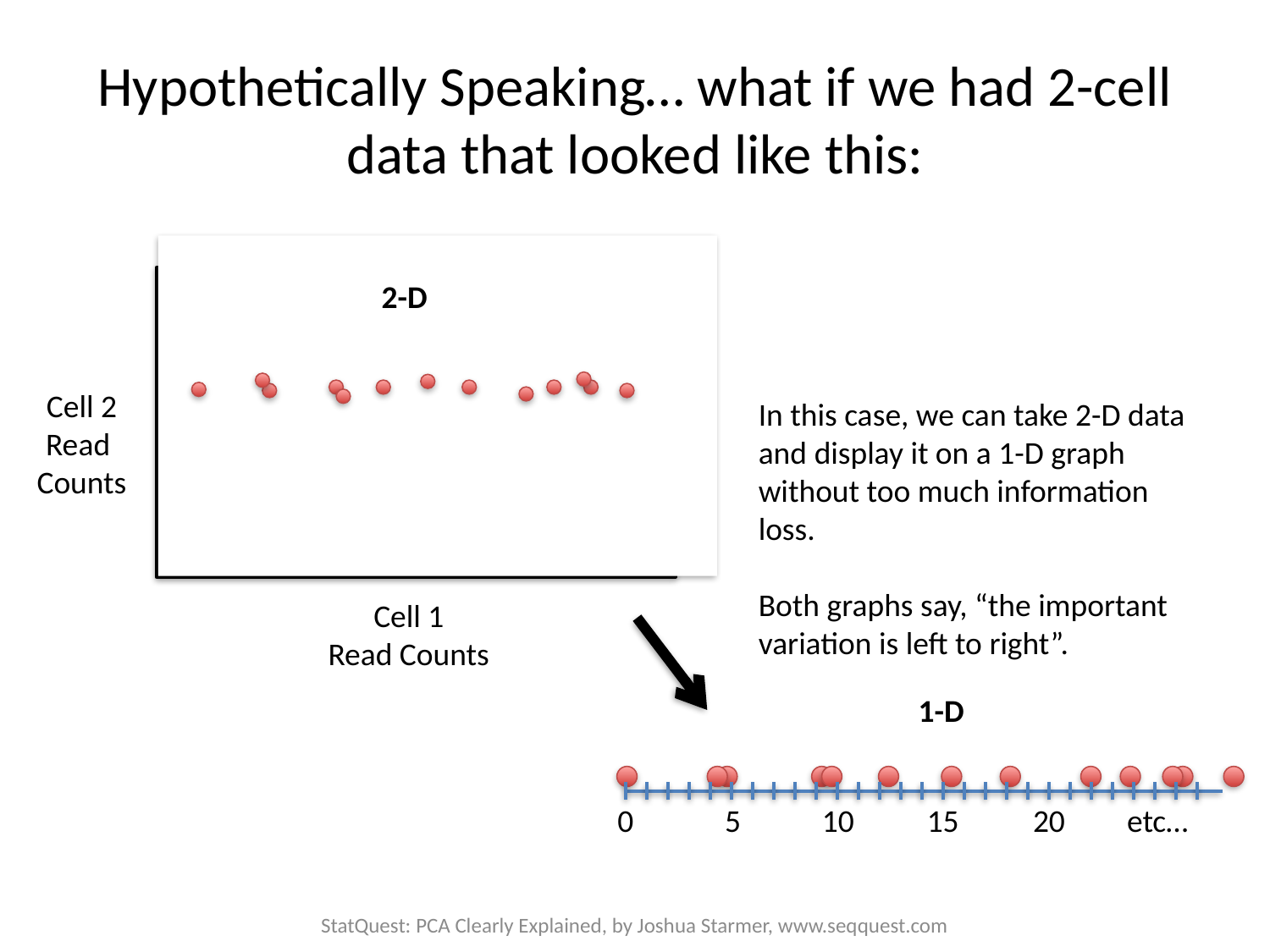

# Hypothetically Speaking… what if we had 2-cell data that looked like this:

Cell 2
Read
Counts
Cell 1
Read Counts
2-D
In this case, we can take 2-D data and display it on a 1-D graph without too much information loss.

Both graphs say, “the important variation is left to right”.
1-D

0
5
10
15
20
etc…
StatQuest: PCA Clearly Explained, by Joshua Starmer, www.seqquest.com